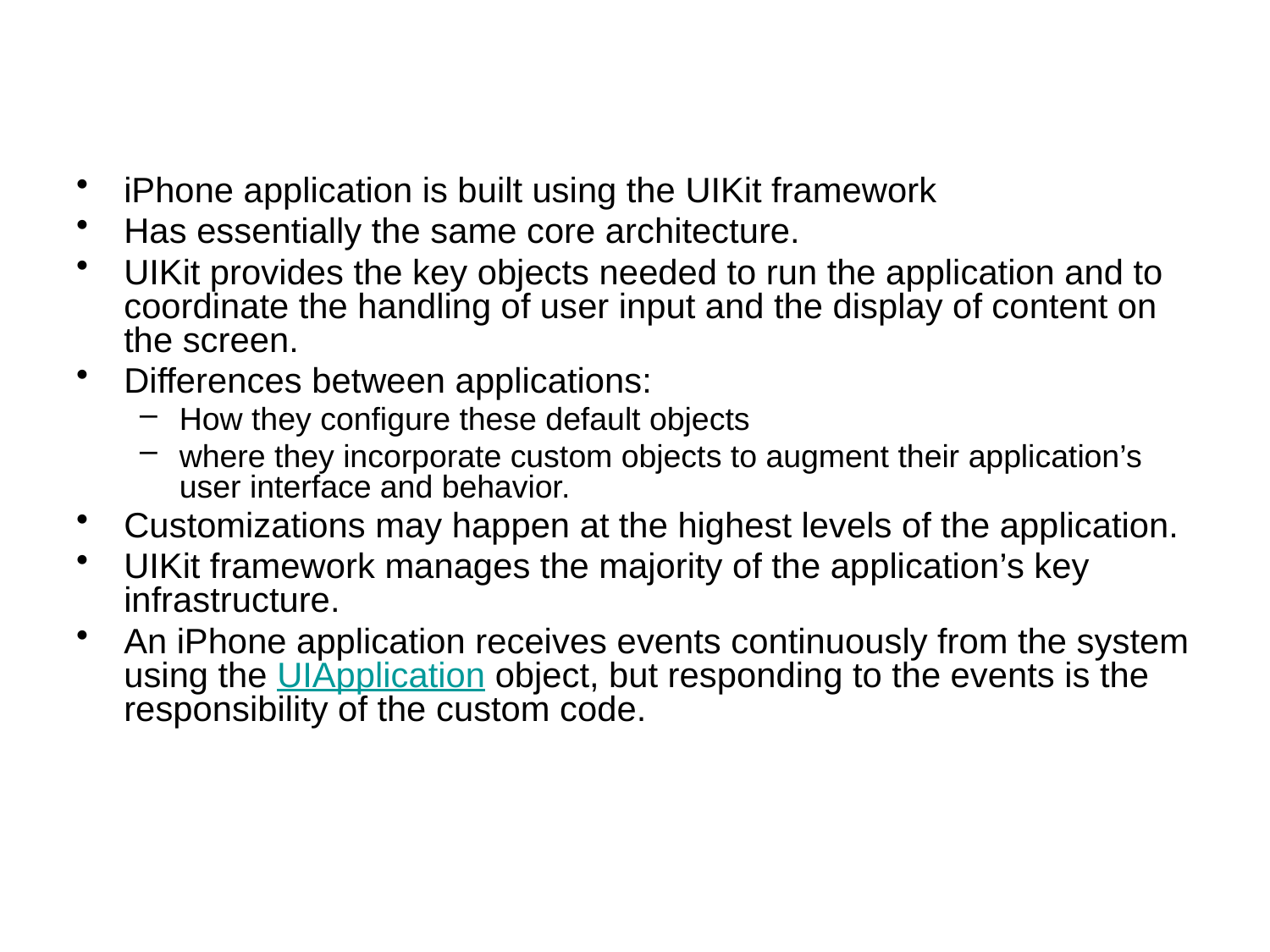

iPhone application is built using the UIKit framework
Has essentially the same core architecture.
UIKit provides the key objects needed to run the application and to coordinate the handling of user input and the display of content on the screen.
Differences between applications:
How they configure these default objects
where they incorporate custom objects to augment their application’s user interface and behavior.
Customizations may happen at the highest levels of the application.
UIKit framework manages the majority of the application’s key infrastructure.
An iPhone application receives events continuously from the system using the UIApplication object, but responding to the events is the responsibility of the custom code.